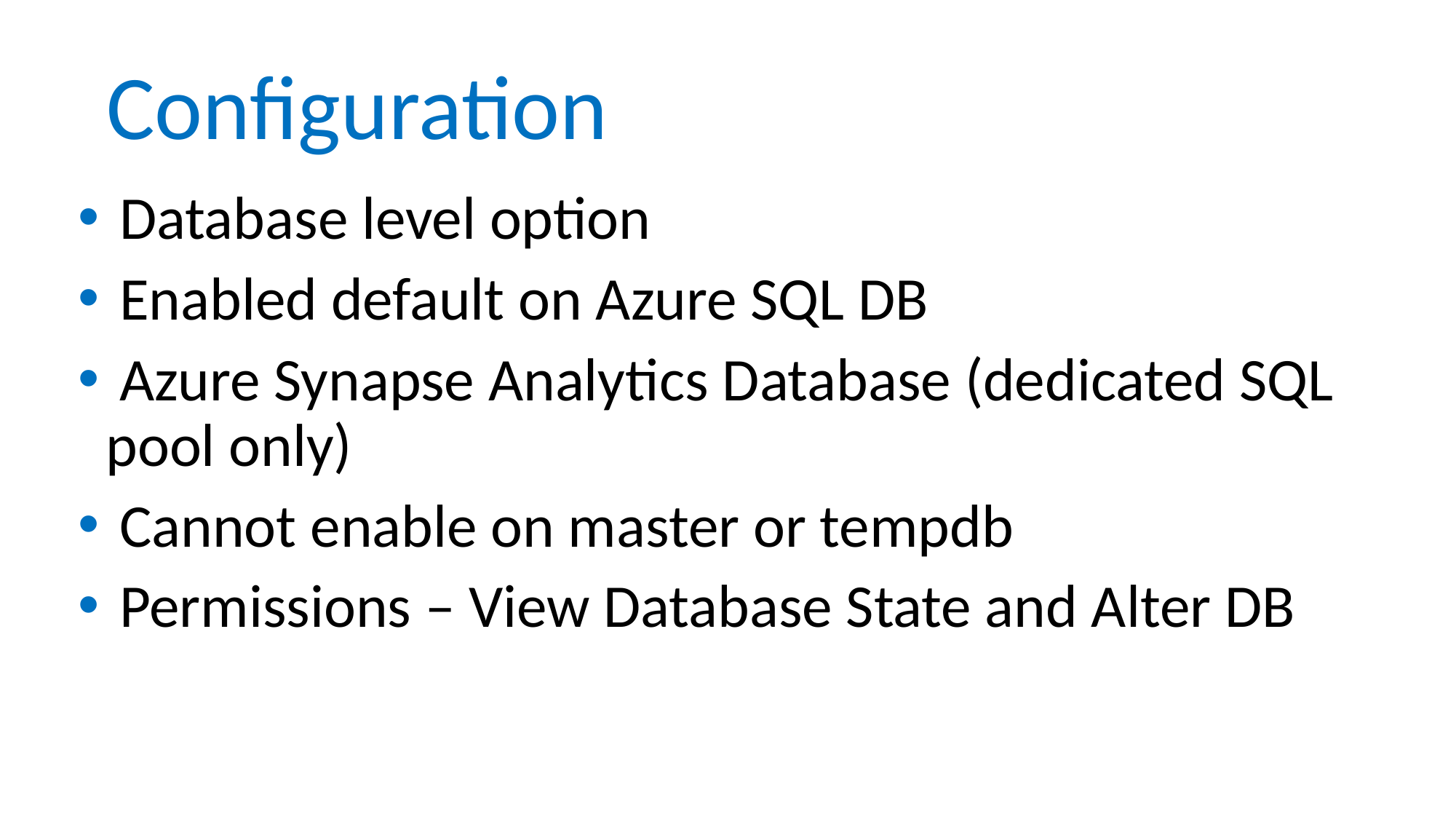

# Configuration
 Database level option
 Enabled default on Azure SQL DB
 Azure Synapse Analytics Database (dedicated SQL pool only)
 Cannot enable on master or tempdb
 Permissions – View Database State and Alter DB